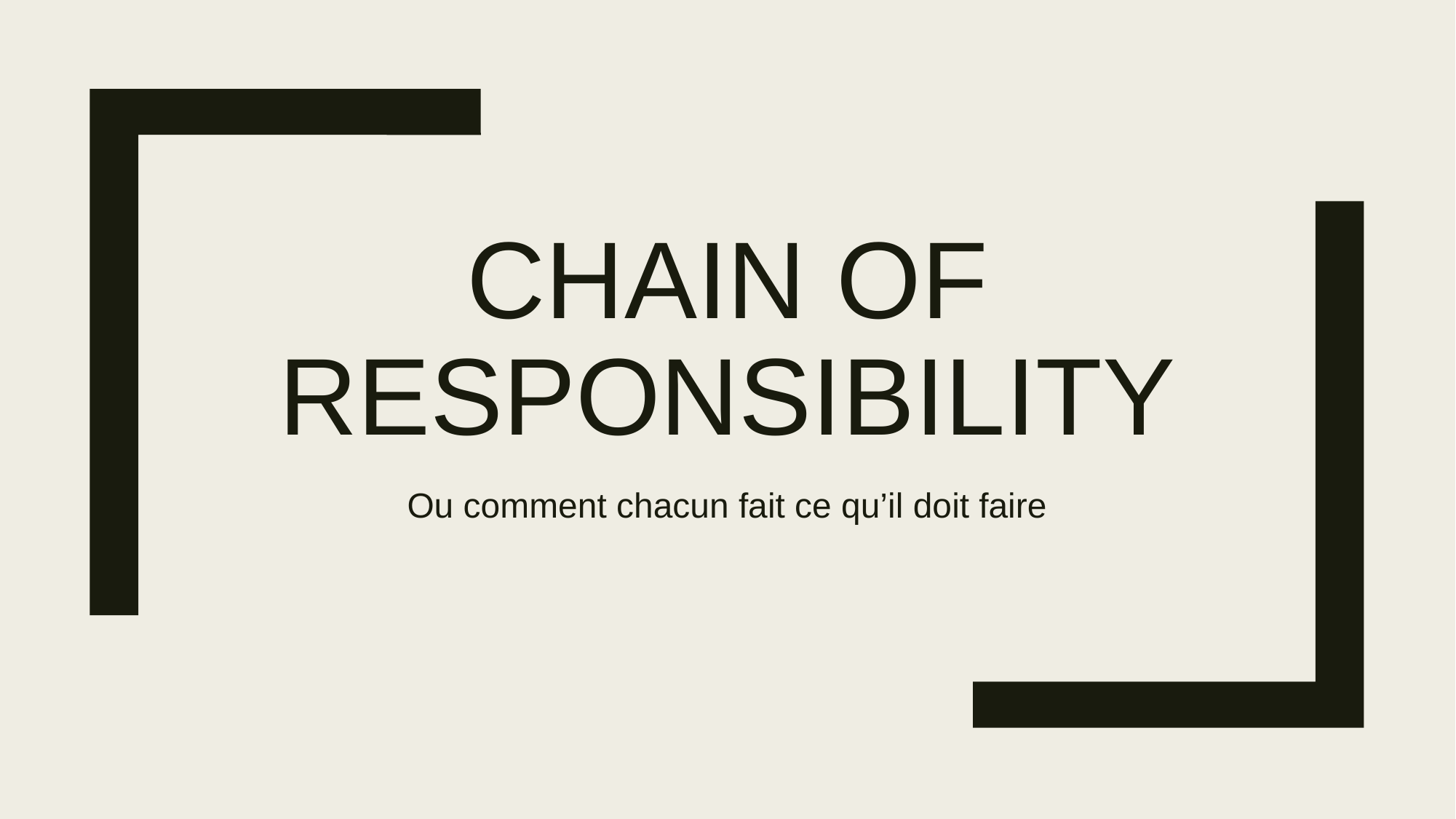

# Chain of responsibility
Ou comment chacun fait ce qu’il doit faire